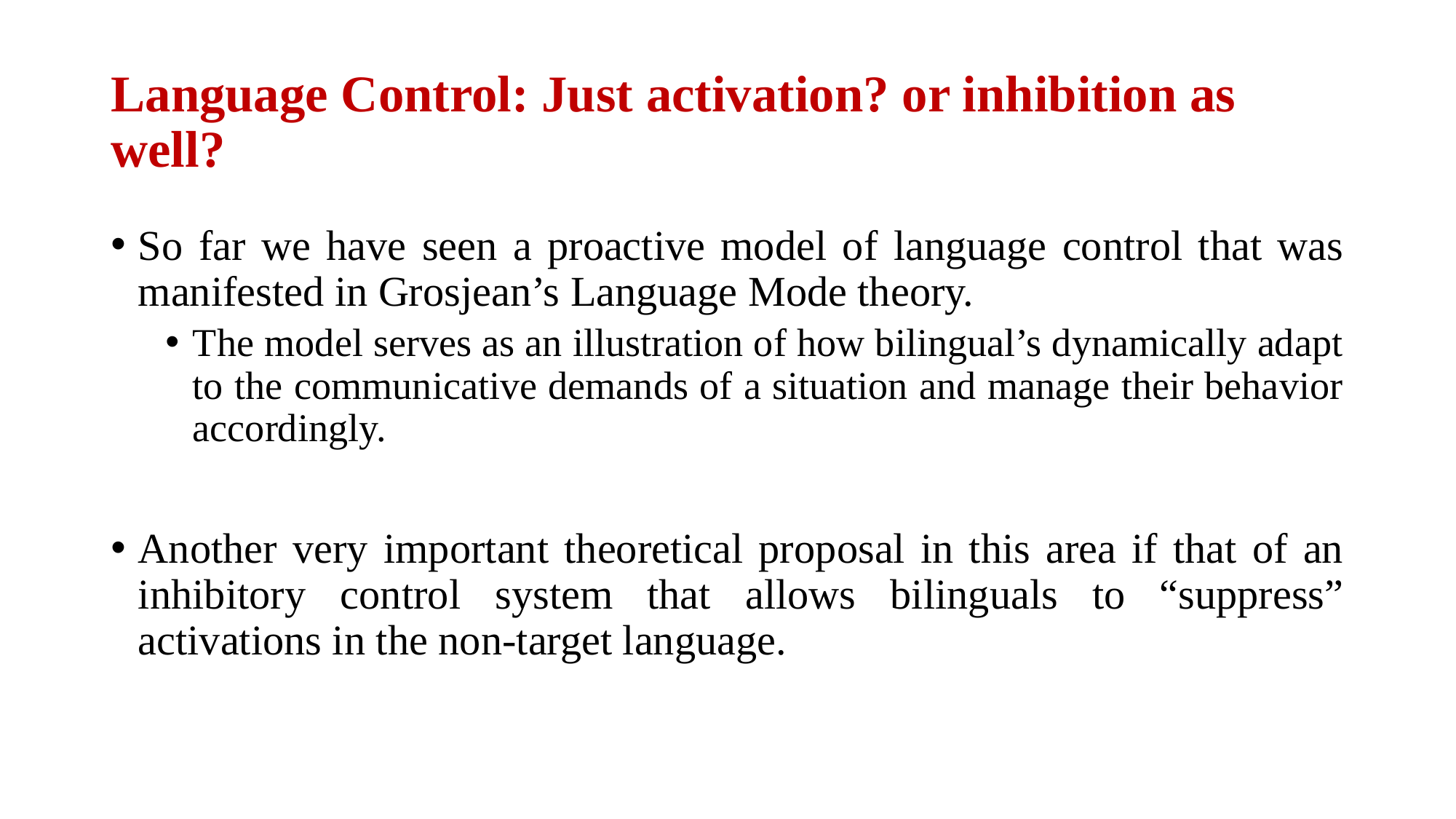

# Language Control: Just activation? or inhibition as well?
So far we have seen a proactive model of language control that was manifested in Grosjean’s Language Mode theory.
The model serves as an illustration of how bilingual’s dynamically adapt to the communicative demands of a situation and manage their behavior accordingly.

Another very important theoretical proposal in this area if that of an inhibitory control system that allows bilinguals to “suppress” activations in the non-target language.